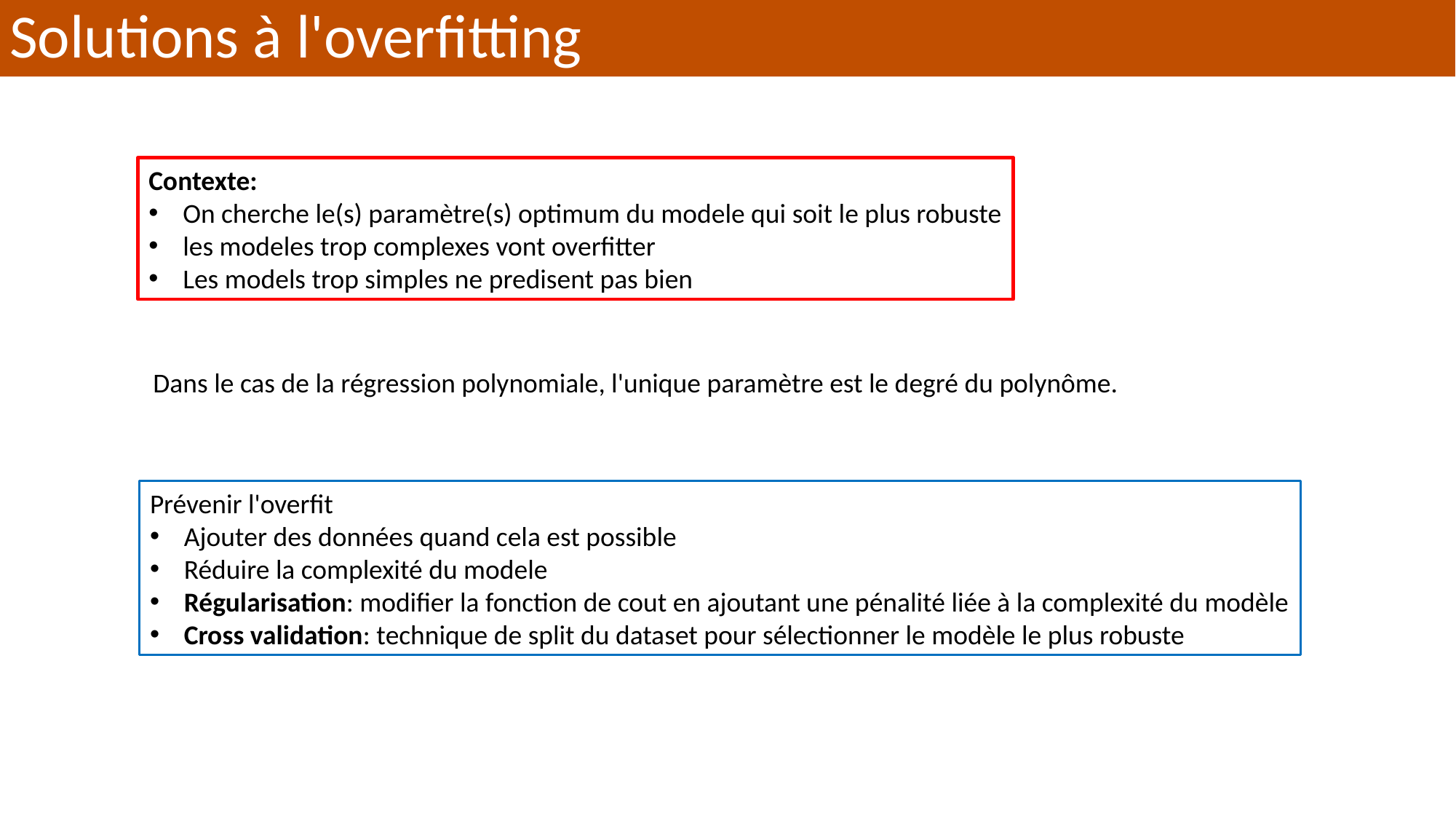

Solutions à l'overfitting
Contexte:
On cherche le(s) paramètre(s) optimum du modele qui soit le plus robuste
les modeles trop complexes vont overfitter
Les models trop simples ne predisent pas bien
Dans le cas de la régression polynomiale, l'unique paramètre est le degré du polynôme.
Prévenir l'overfit
Ajouter des données quand cela est possible
Réduire la complexité du modele
Régularisation: modifier la fonction de cout en ajoutant une pénalité liée à la complexité du modèle
Cross validation: technique de split du dataset pour sélectionner le modèle le plus robuste